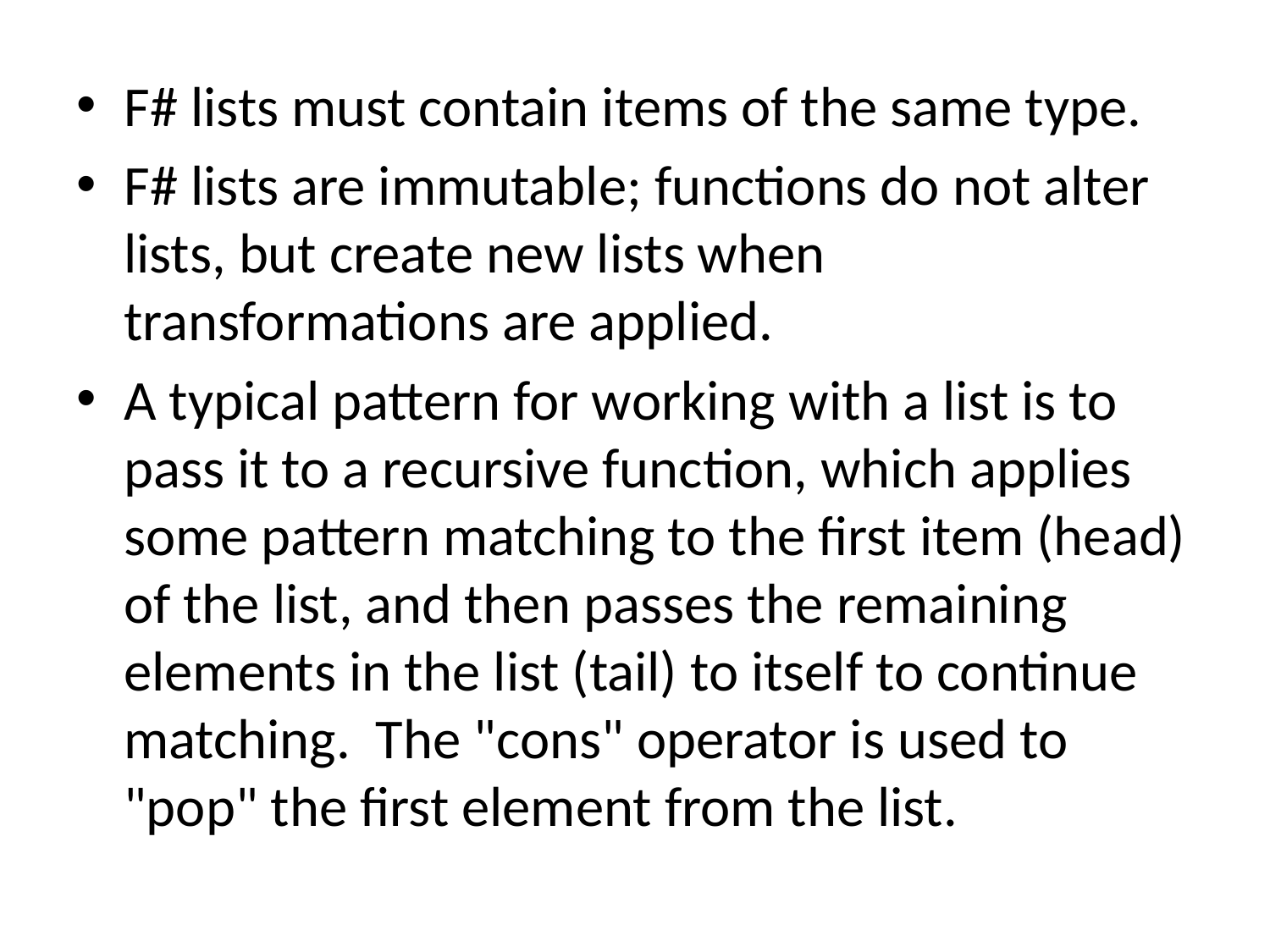

F# lists must contain items of the same type.
F# lists are immutable; functions do not alter lists, but create new lists when transformations are applied.
A typical pattern for working with a list is to pass it to a recursive function, which applies some pattern matching to the first item (head) of the list, and then passes the remaining elements in the list (tail) to itself to continue matching.  The "cons" operator is used to "pop" the first element from the list.